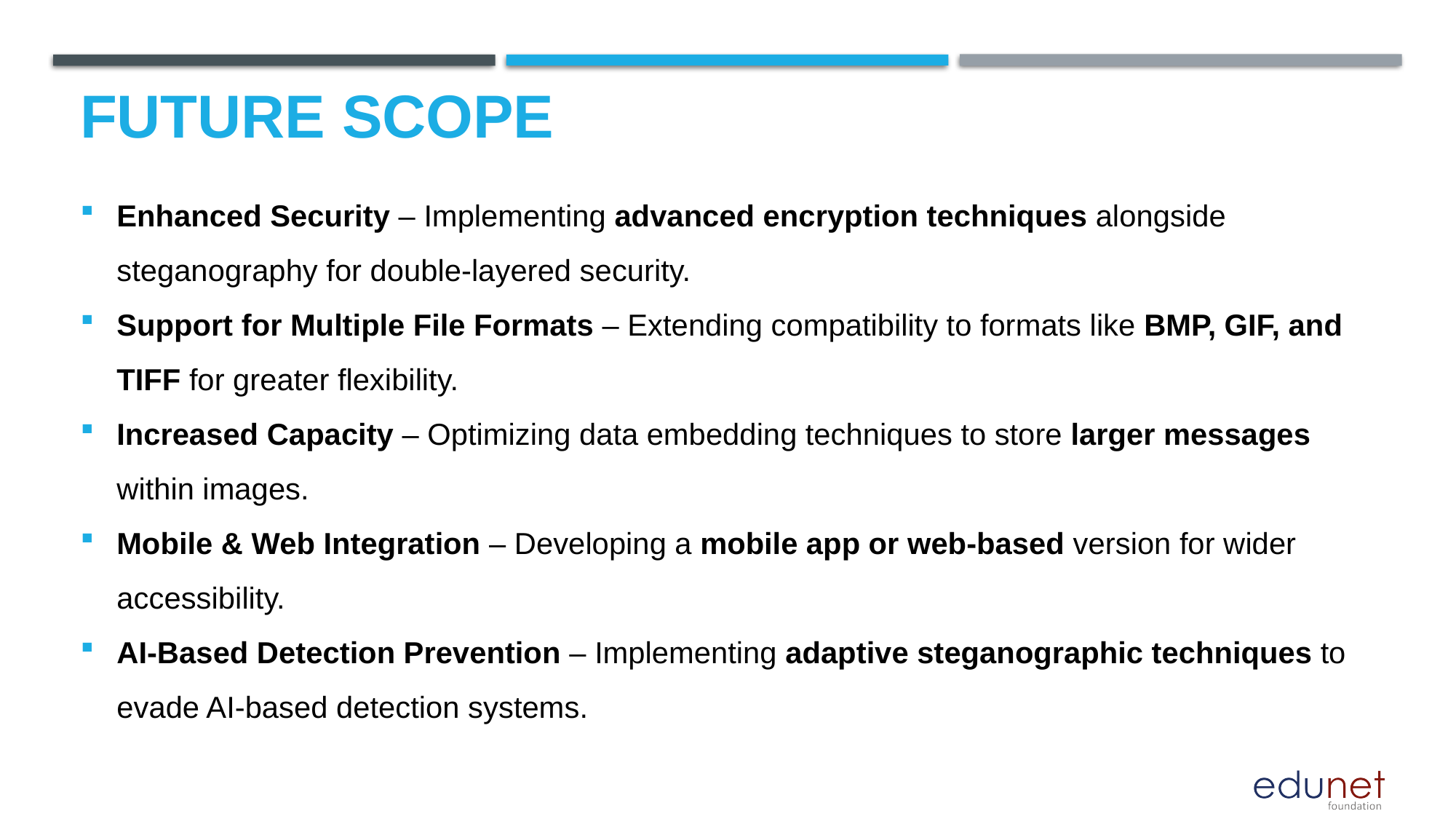

Future scope
Enhanced Security – Implementing advanced encryption techniques alongside steganography for double-layered security.
Support for Multiple File Formats – Extending compatibility to formats like BMP, GIF, and TIFF for greater flexibility.
Increased Capacity – Optimizing data embedding techniques to store larger messages within images.
Mobile & Web Integration – Developing a mobile app or web-based version for wider accessibility.
AI-Based Detection Prevention – Implementing adaptive steganographic techniques to evade AI-based detection systems.